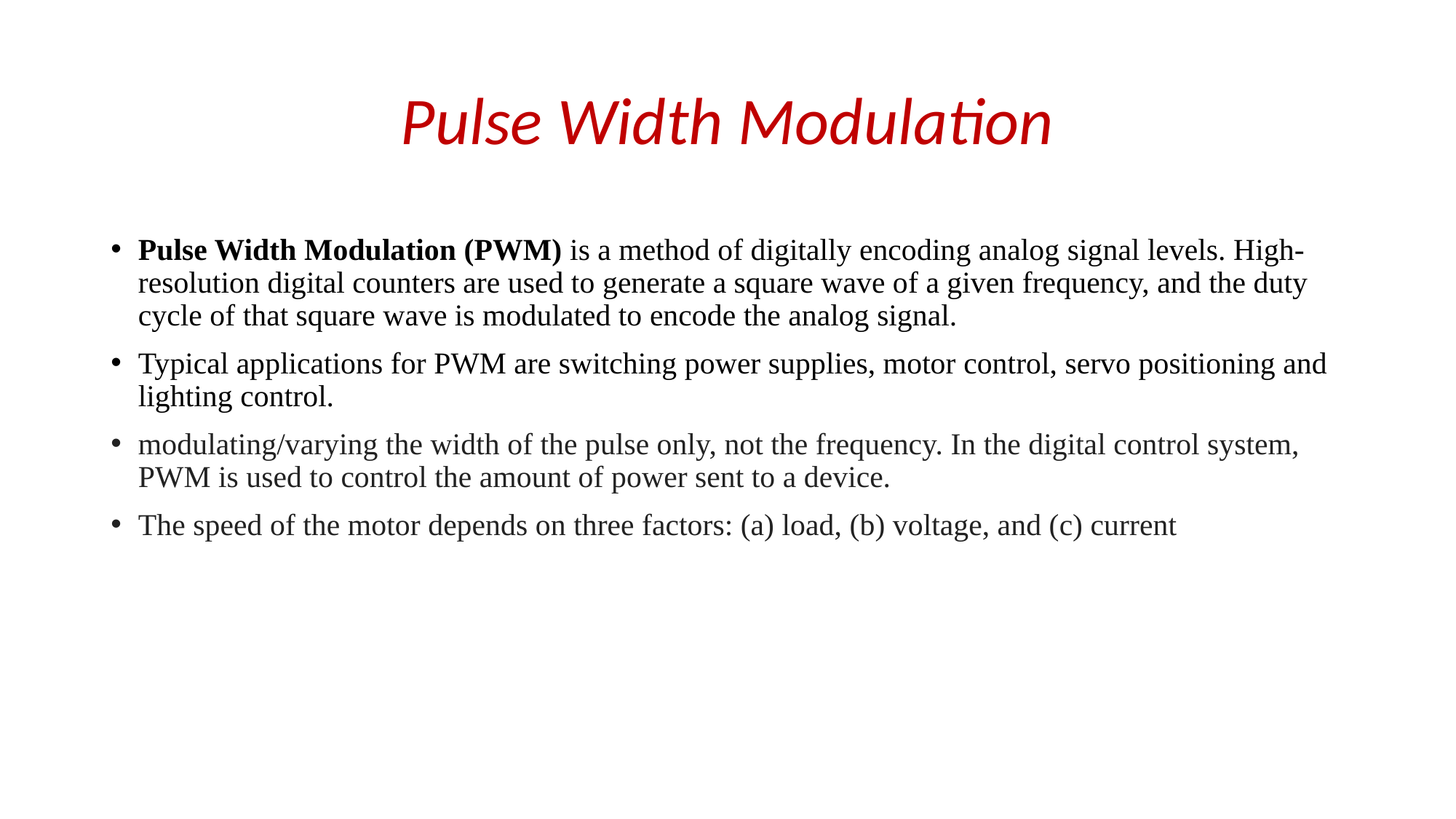

# Pulse Width Modulation

Pulse Width Modulation (PWM) is a method of digitally encoding analog signal levels. High-resolution digital counters are used to generate a square wave of a given frequency, and the duty cycle of that square wave is modulated to encode the analog signal.
Typical applications for PWM are switching power supplies, motor control, servo positioning and lighting control.
modulating/varying the width of the pulse only, not the frequency. In the digital control system, PWM is used to control the amount of power sent to a device.
The speed of the motor depends on three factors: (a) load, (b) voltage, and (c) current